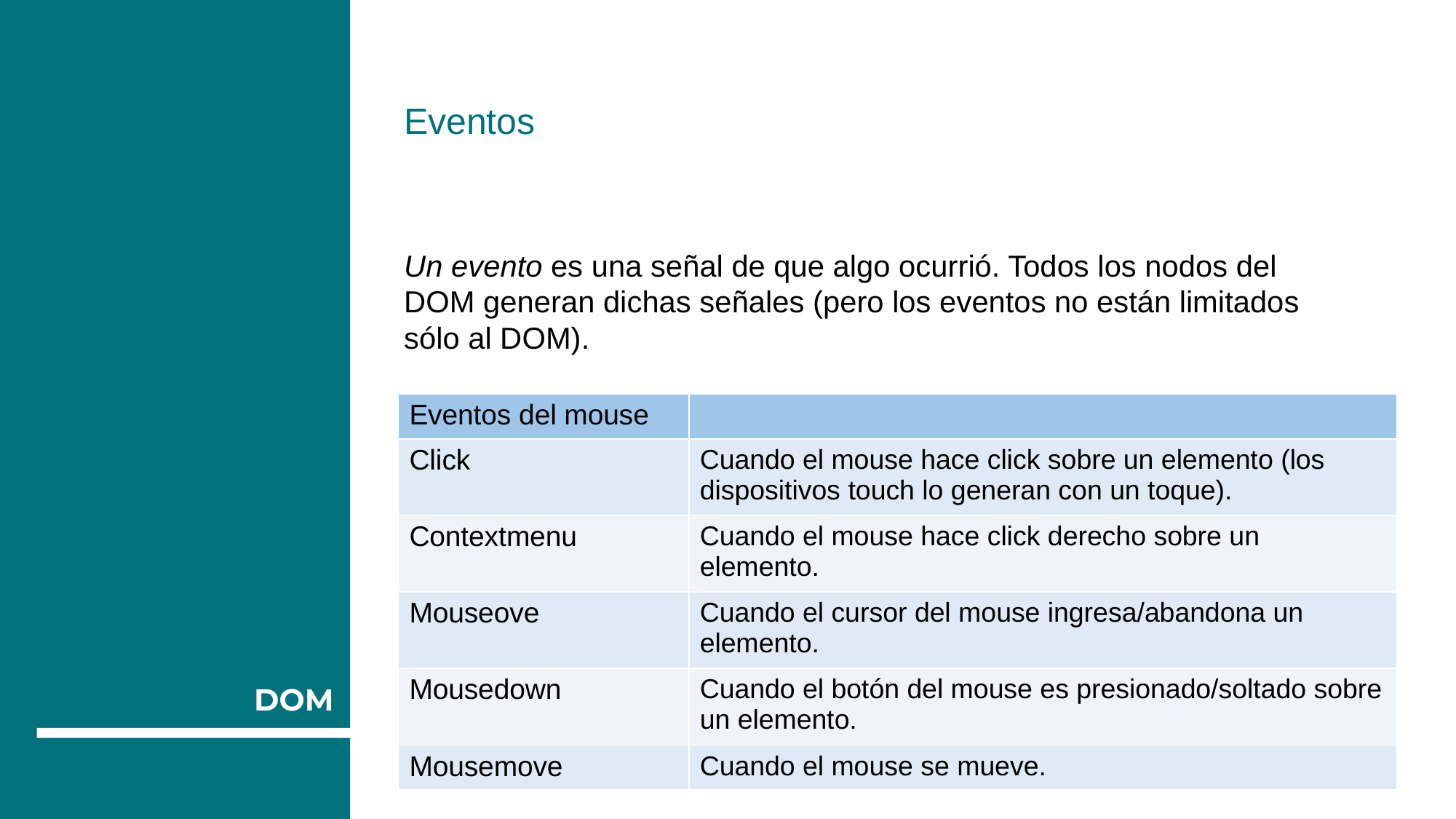

Eventos
Un evento es una señal de que algo ocurrió. Todos los nodos del DOM generan dichas señales (pero los eventos no están limitados sólo al DOM).
| Eventos del mouse |  |
| --- | --- |
| Click | Cuando el mouse hace click sobre un elemento (los dispositivos touch lo generan con un toque). |
| Contextmenu | Cuando el mouse hace click derecho sobre un elemento. |
| Mouseove | Cuando el cursor del mouse ingresa/abandona un elemento. |
| Mousedown | Cuando el botón del mouse es presionado/soltado sobre un elemento. |
| Mousemove | Cuando el mouse se mueve. |
DOM